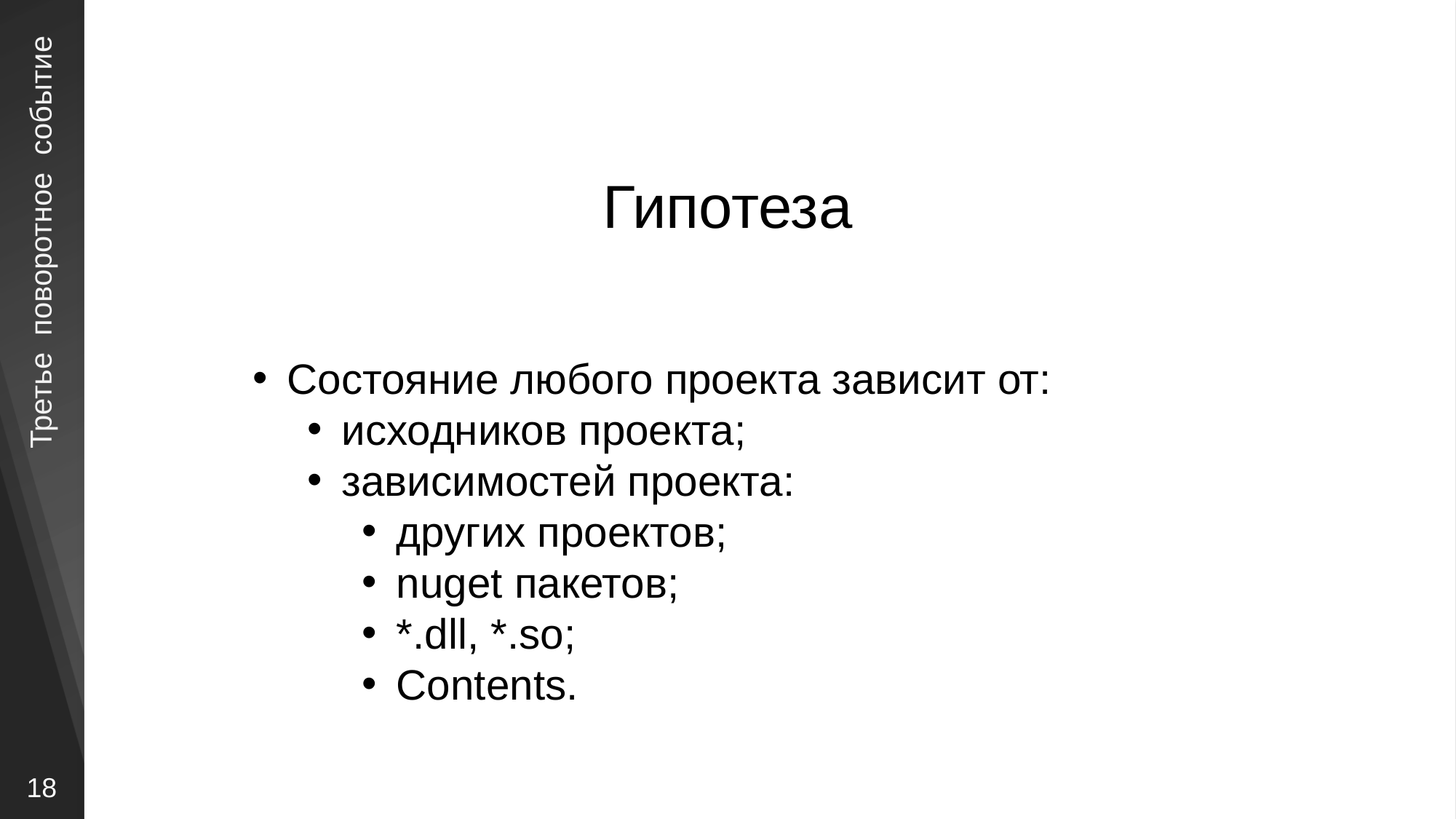

Гипотеза
# Третье  поворотное  событие
Состояние любого проекта зависит от:
исходников проекта;
зависимостей проекта:
других проектов;
nuget пакетов;
*.dll, *.so;
Contents.